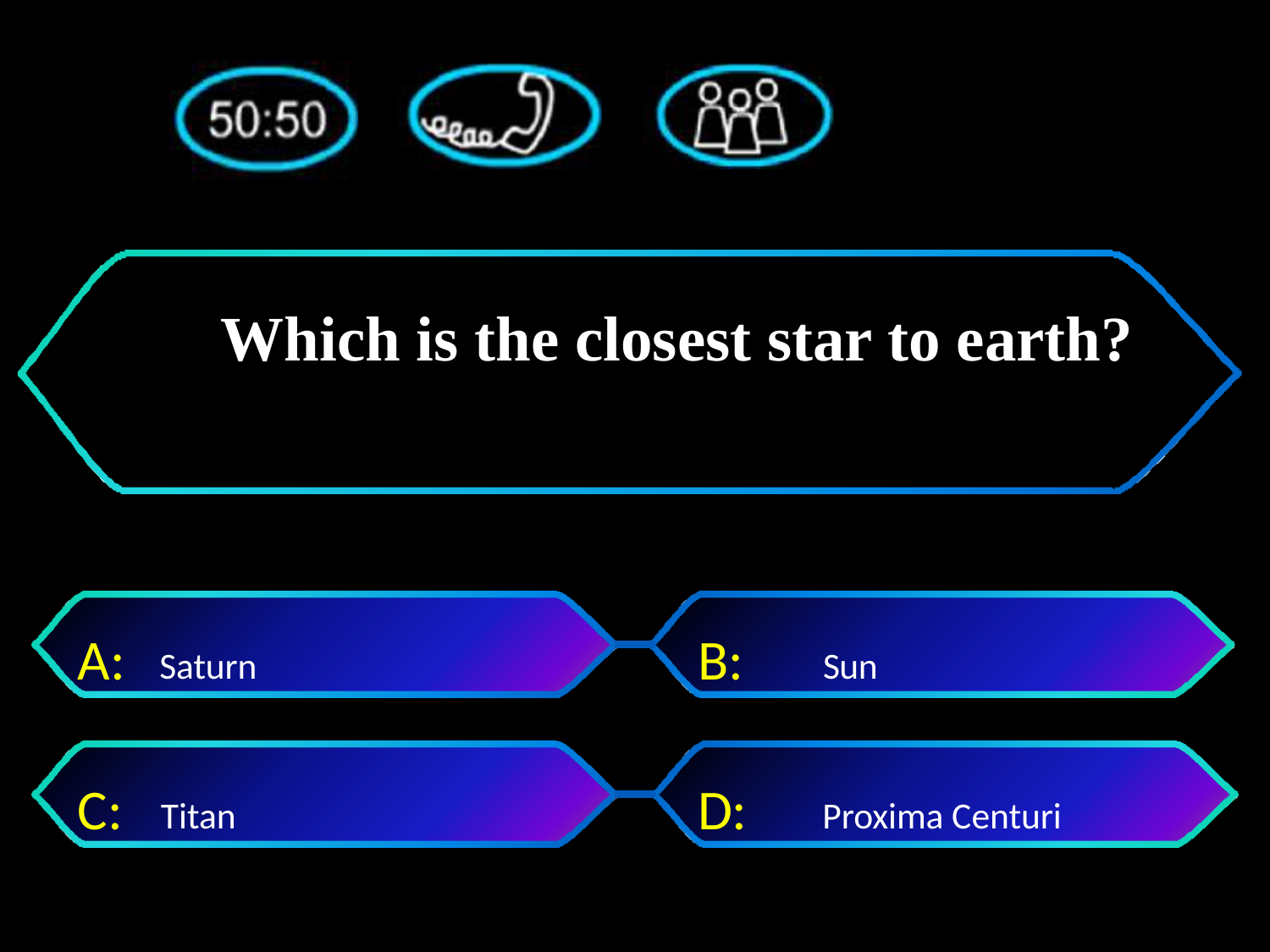

# Which is the closest star to earth?

A:	Saturn
B:	Sun

C:   Titan
D:	  Proxima Centuri